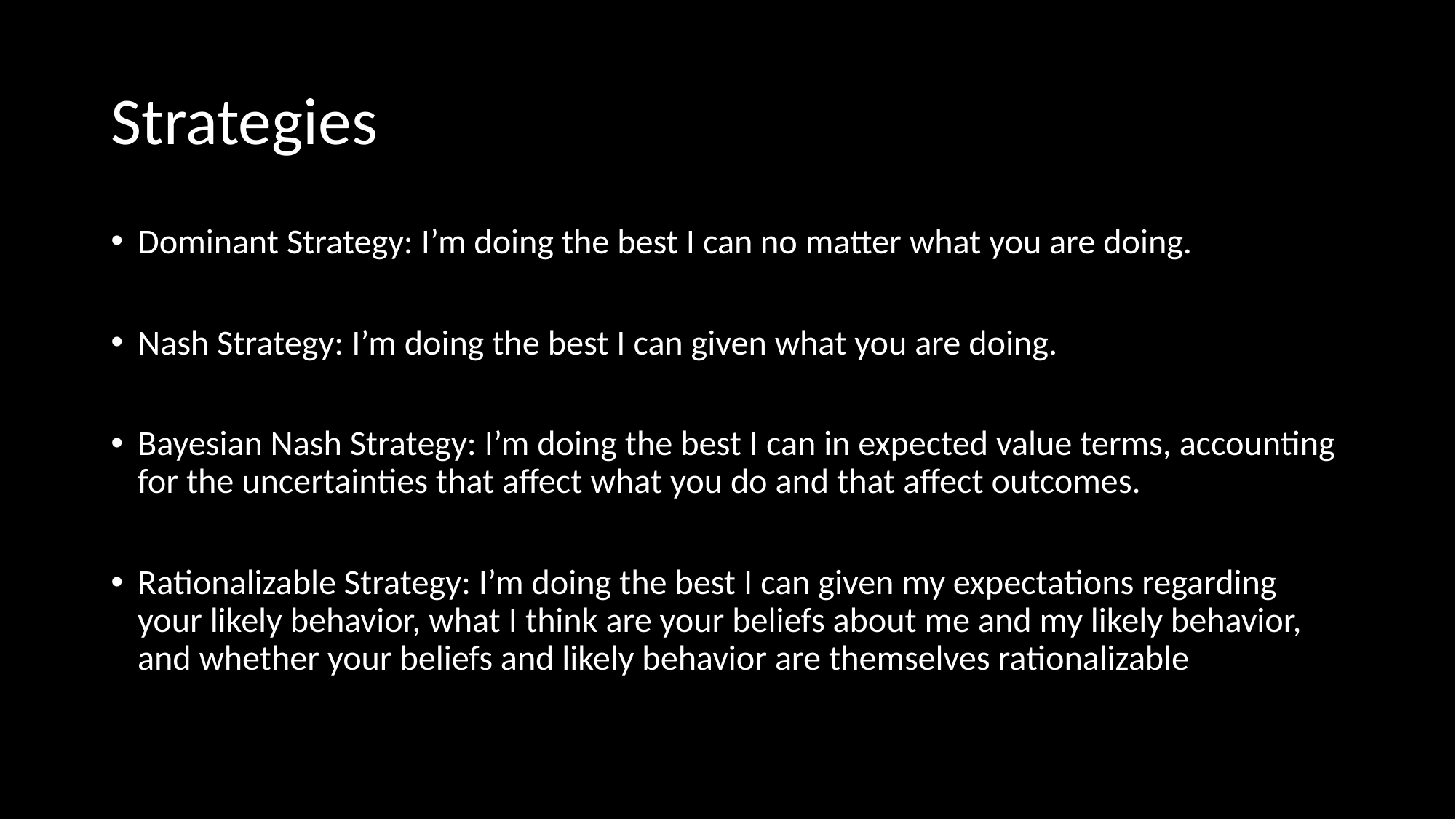

# Strategies
Dominant Strategy: I’m doing the best I can no matter what you are doing.

Nash Strategy: I’m doing the best I can given what you are doing.

Bayesian Nash Strategy: I’m doing the best I can in expected value terms, accounting for the uncertainties that affect what you do and that affect outcomes.

Rationalizable Strategy: I’m doing the best I can given my expectations regarding your likely behavior, what I think are your beliefs about me and my likely behavior, and whether your beliefs and likely behavior are themselves rationalizable